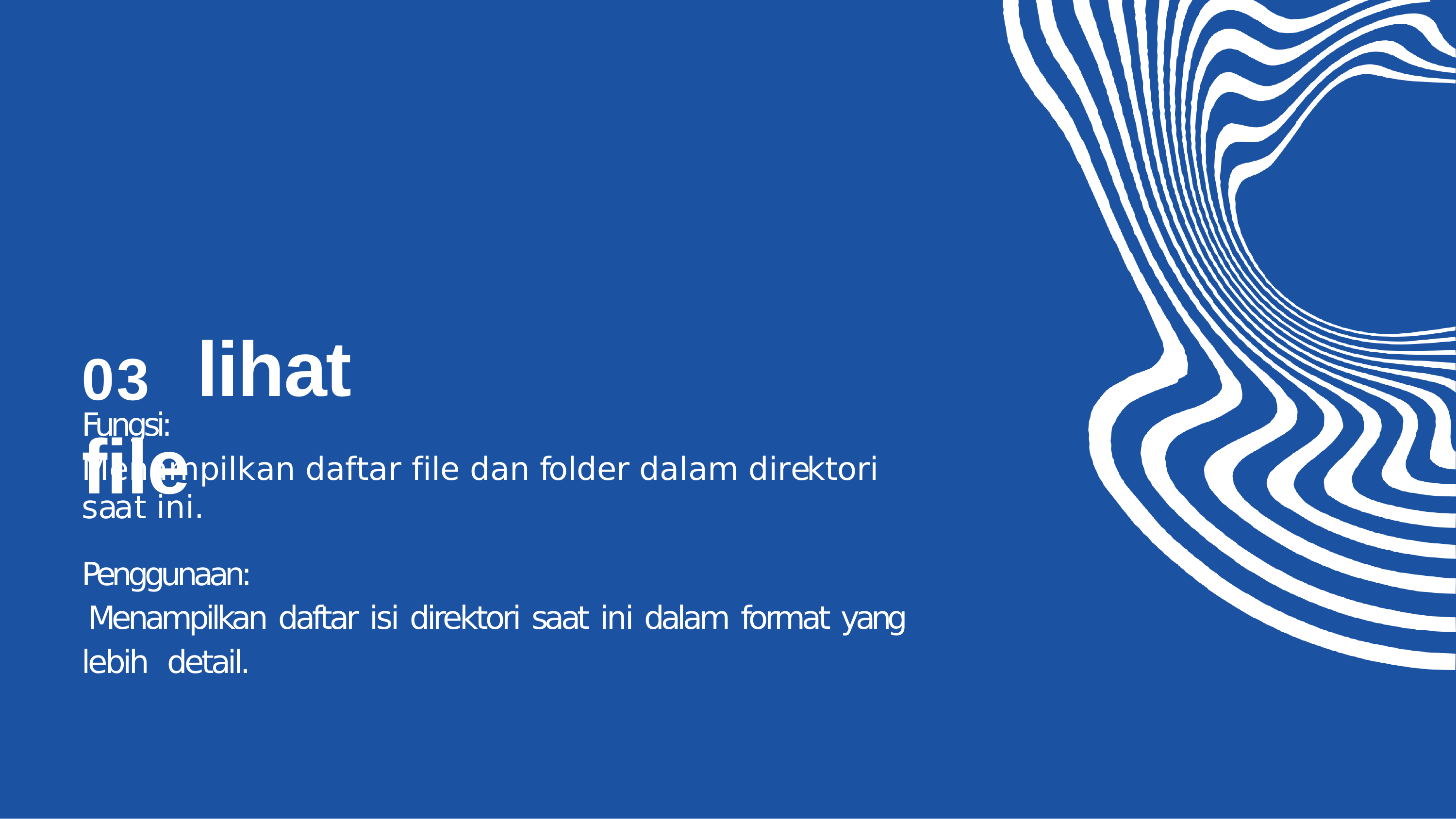

# 03	lihat file
Fungsi:
Menampilkan daftar file dan folder dalam direktori saat ini.
Penggunaan:
Menampilkan daftar isi direktori saat ini dalam format yang lebih  detail.